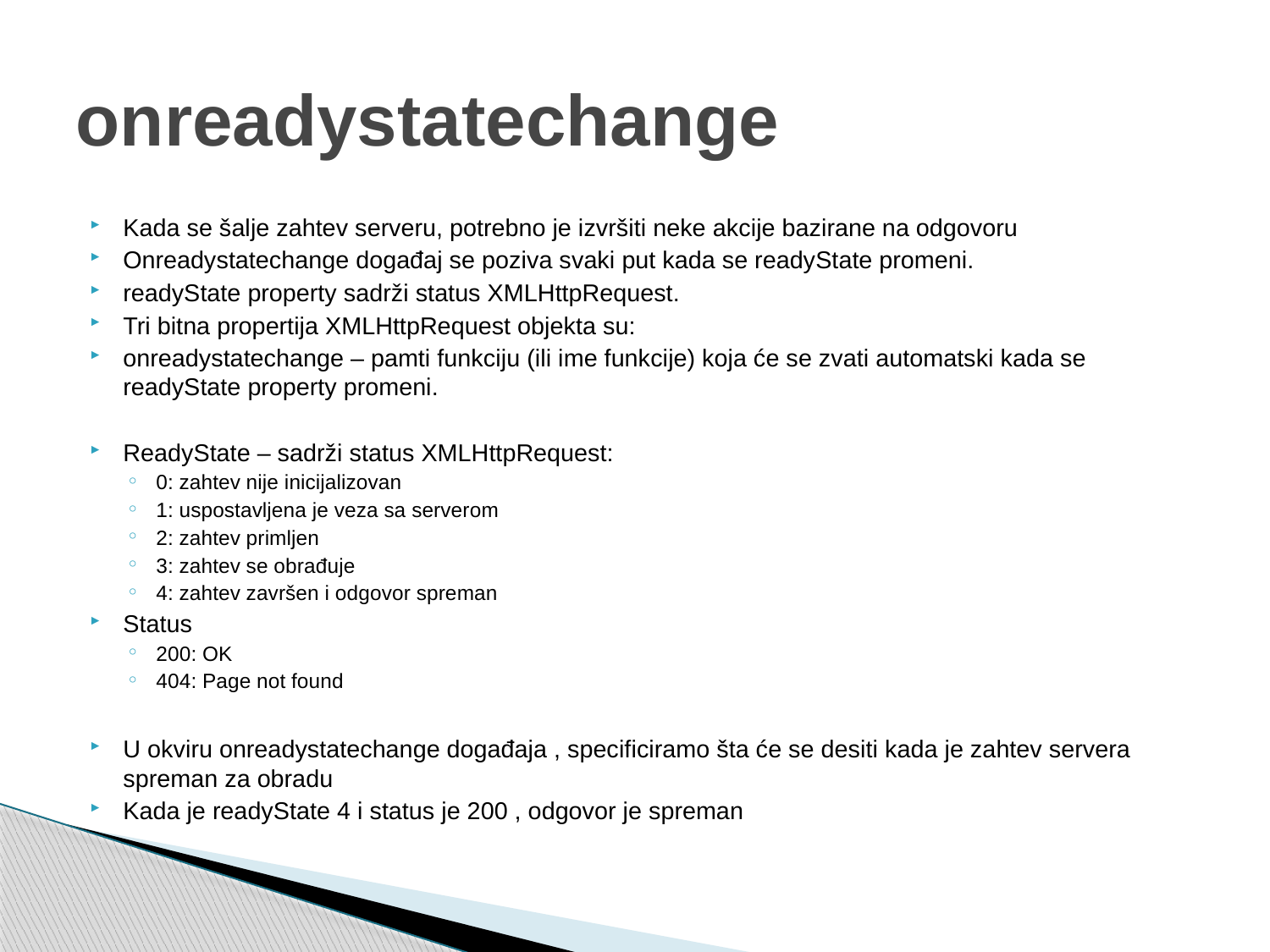

# onreadystatechange
Kada se šalje zahtev serveru, potrebno je izvršiti neke akcije bazirane na odgovoru
Onreadystatechange događaj se poziva svaki put kada se readyState promeni.
readyState property sadrži status XMLHttpRequest.
Tri bitna propertija XMLHttpRequest objekta su:
onreadystatechange – pamti funkciju (ili ime funkcije) koja će se zvati automatski kada se readyState property promeni.

ReadyState – sadrži status XMLHttpRequest:
0: zahtev nije inicijalizovan
1: uspostavljena je veza sa serverom
2: zahtev primljen
3: zahtev se obrađuje
4: zahtev završen i odgovor spreman
Status
200: OK
404: Page not found

U okviru onreadystatechange događaja , specificiramo šta će se desiti kada je zahtev servera spreman za obradu
Kada je readyState 4 i status je 200 , odgovor je spreman